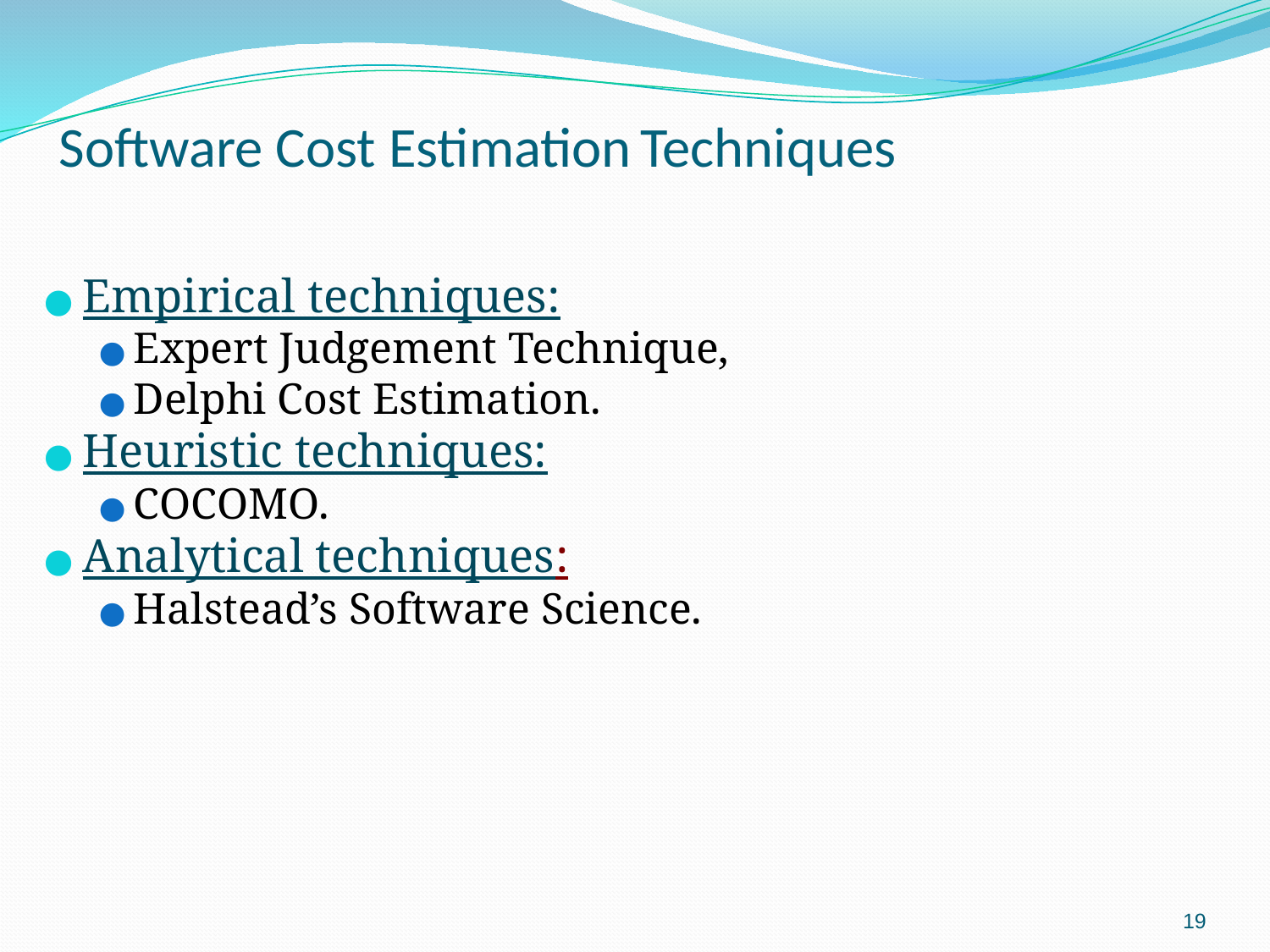

# Software Cost Estimation  Techniques
Empirical techniques:
Expert Judgement Technique,
Delphi Cost Estimation.
Heuristic techniques:
COCOMO.
Analytical techniques:
Halstead’s Software Science.
19